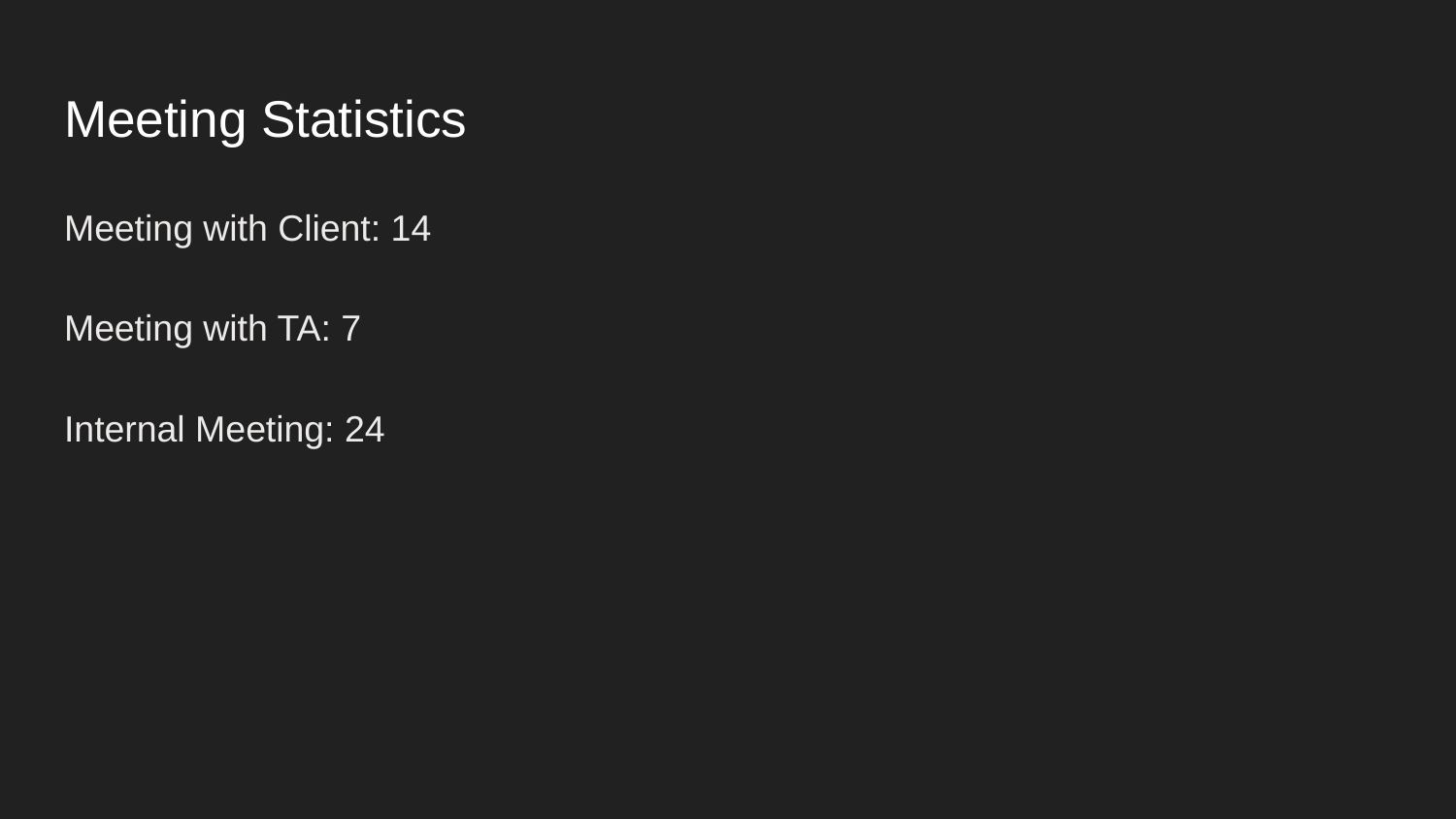

# Meeting Statistics
Meeting with Client: 14
Meeting with TA: 7
Internal Meeting: 24